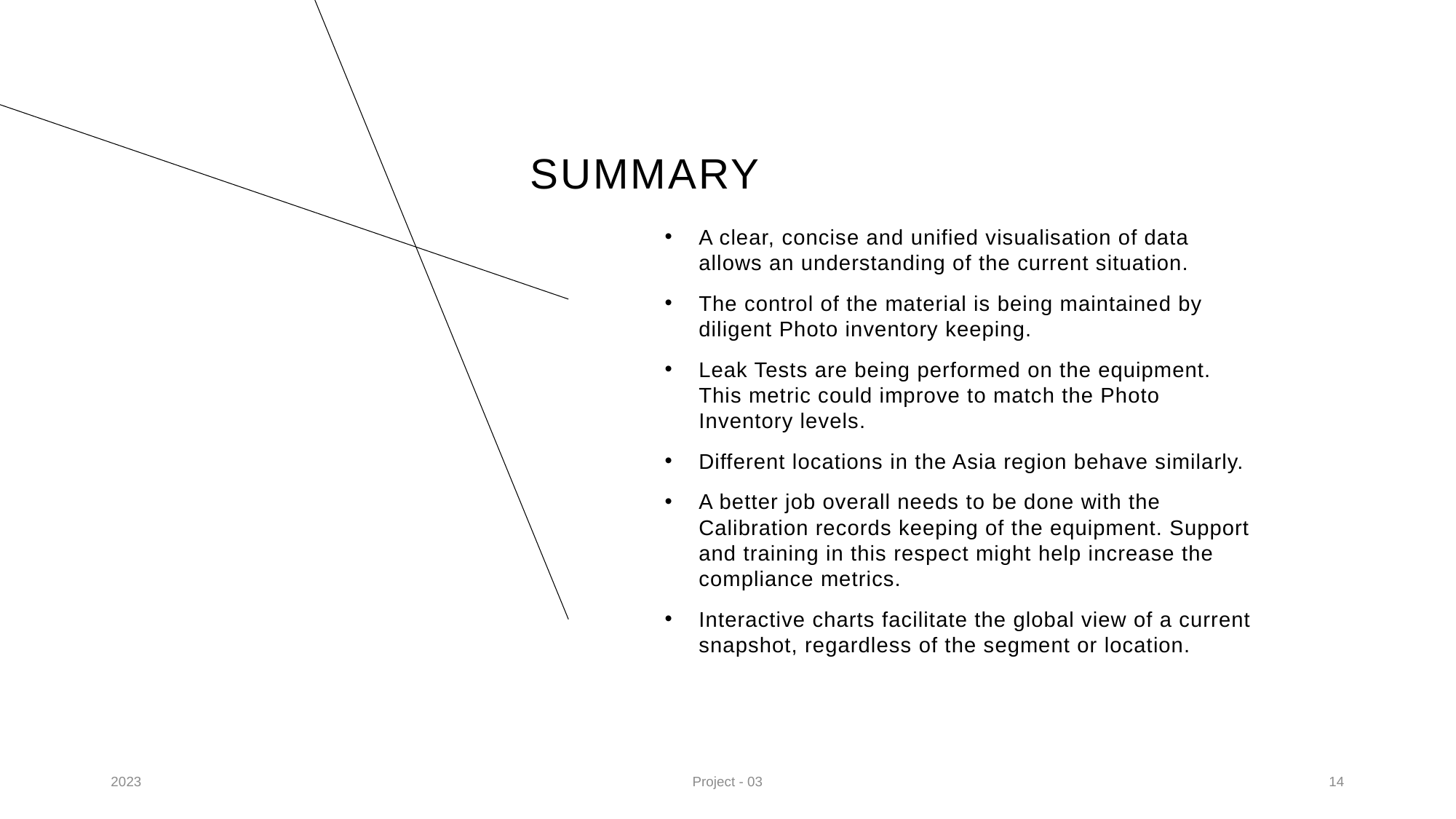

# SUMMARY
A clear, concise and unified visualisation of data allows an understanding of the current situation.
The control of the material is being maintained by diligent Photo inventory keeping.
Leak Tests are being performed on the equipment. This metric could improve to match the Photo Inventory levels.
Different locations in the Asia region behave similarly.
A better job overall needs to be done with the Calibration records keeping of the equipment. Support and training in this respect might help increase the compliance metrics.
Interactive charts facilitate the global view of a current snapshot, regardless of the segment or location.

2023
Project - 03
14